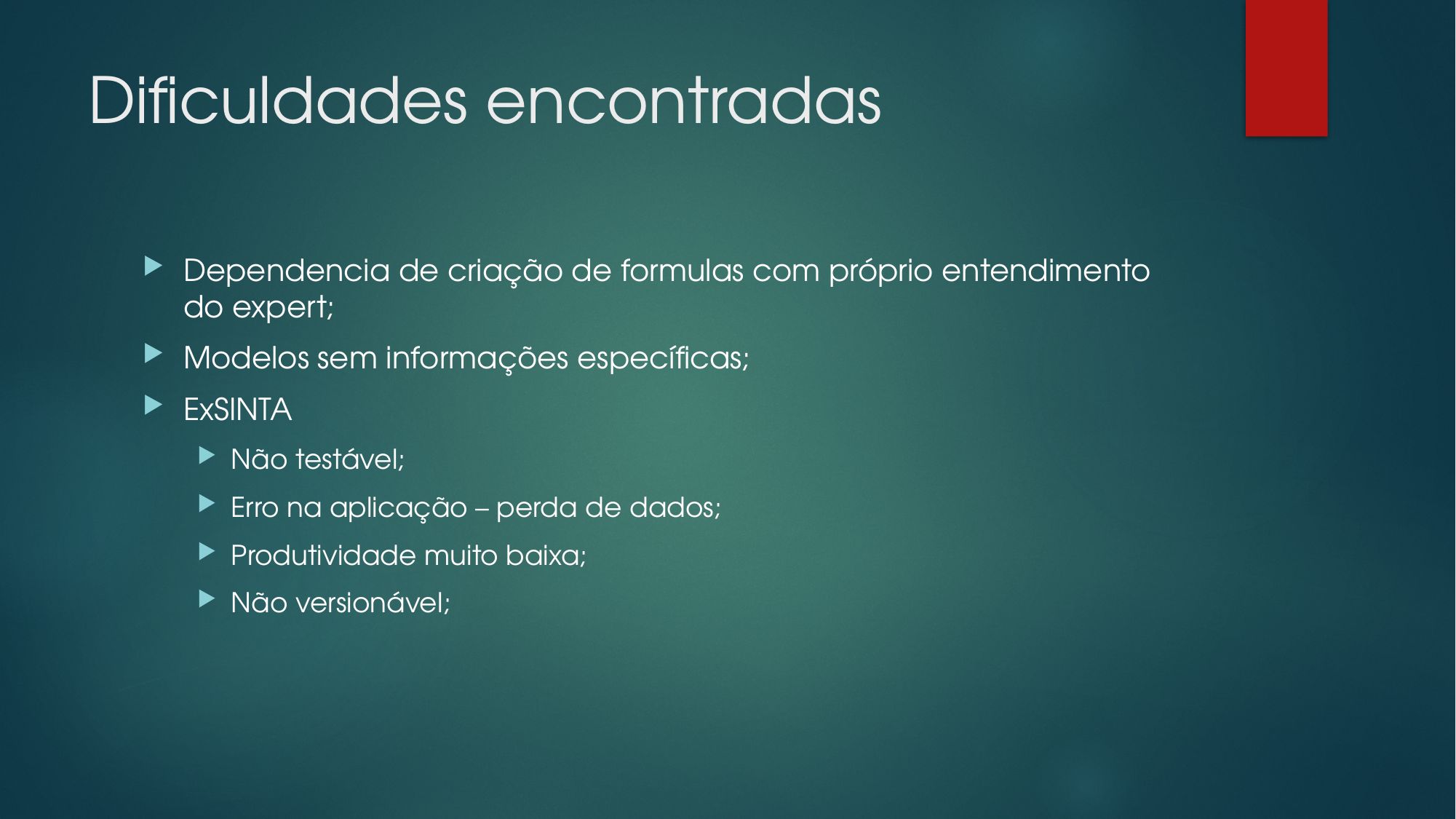

# Dificuldades encontradas
Dependencia de criação de formulas com próprio entendimento do expert;
Modelos sem informações específicas;
ExSINTA
Não testável;
Erro na aplicação – perda de dados;
Produtividade muito baixa;
Não versionável;